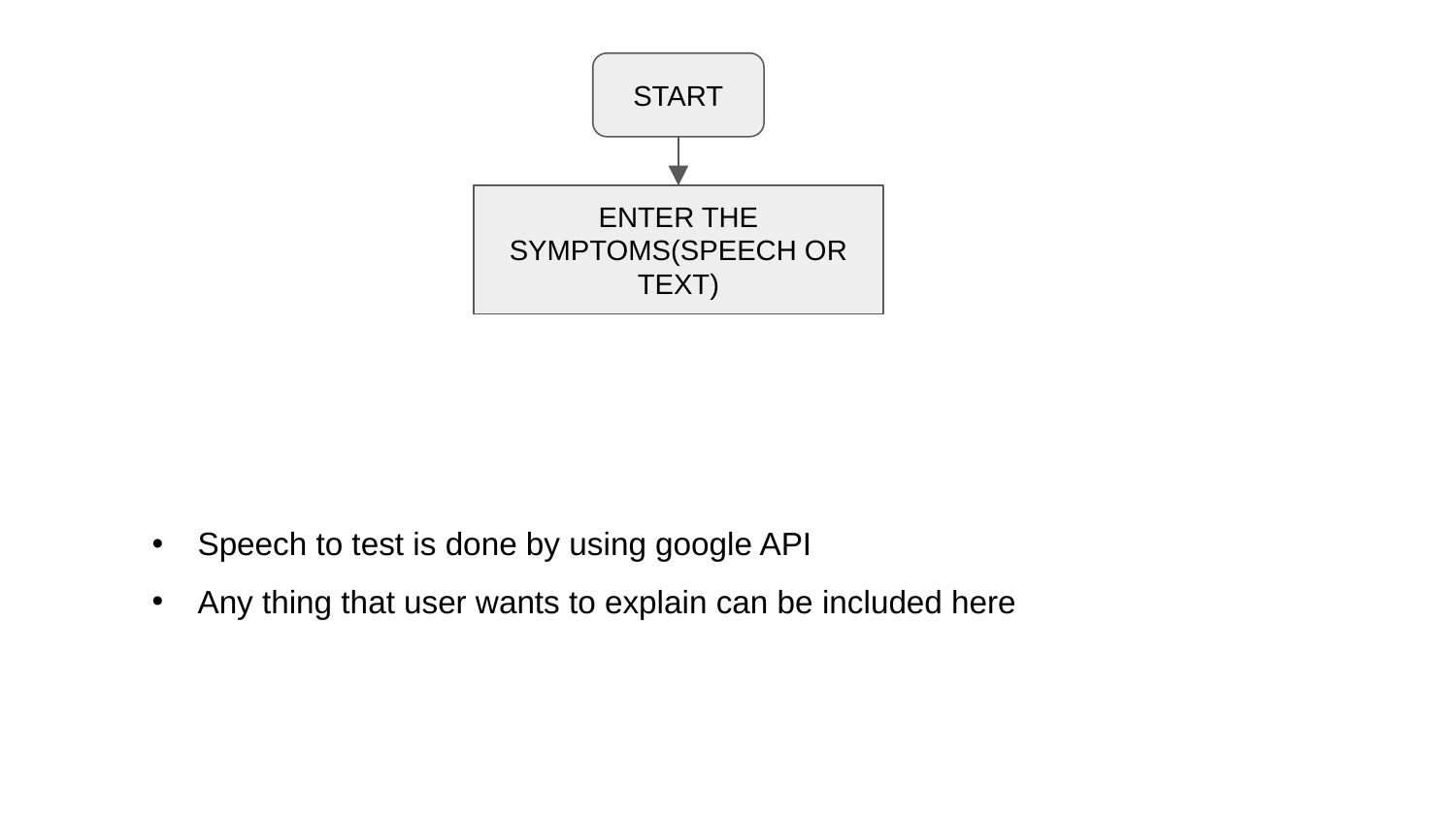

START
ENTER THE SYMPTOMS(SPEECH OR TEXT)
Speech to test is done by using google API
Any thing that user wants to explain can be included here